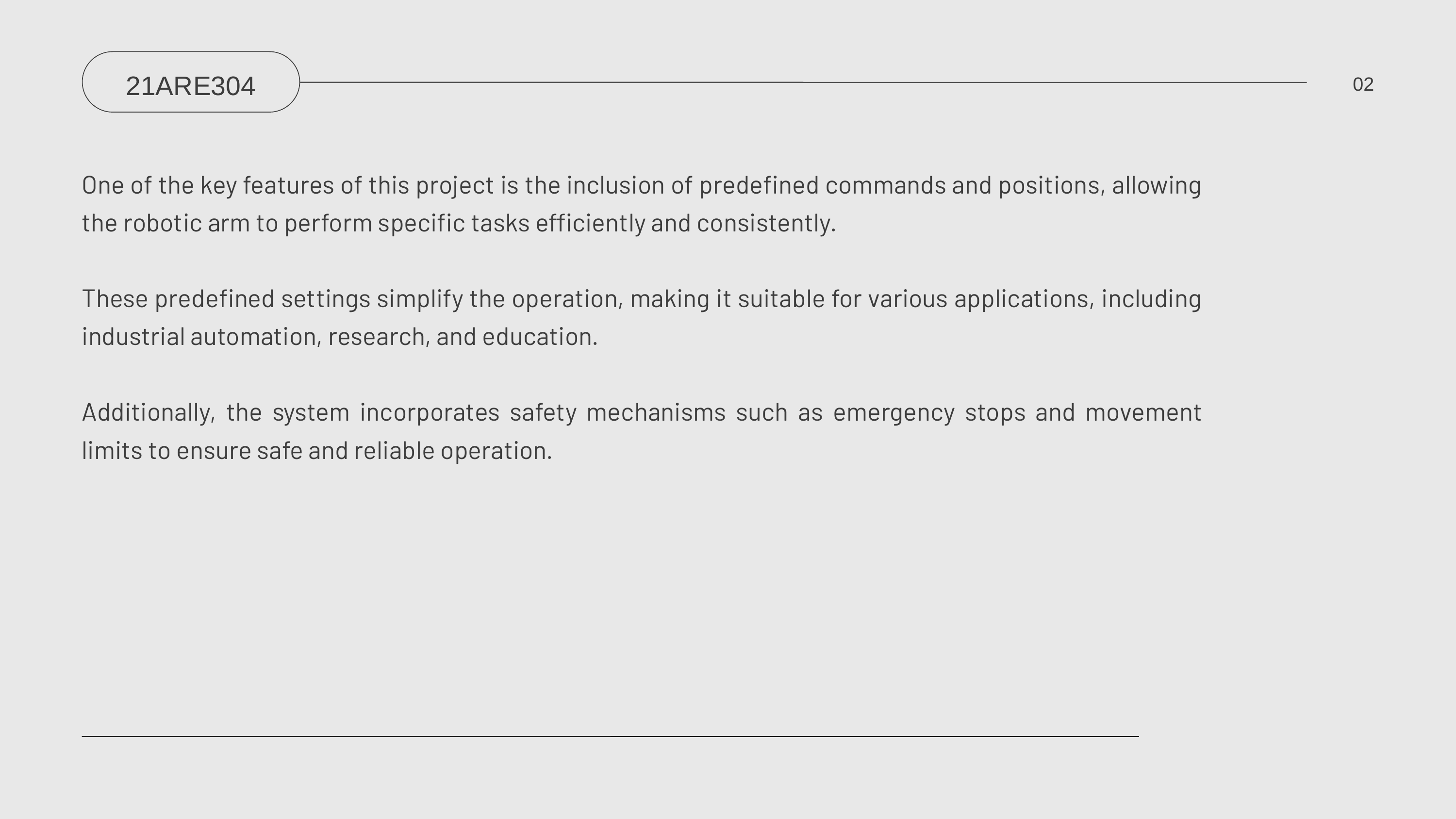

21ARE304
02

One of the key features of this project is the inclusion of predefined commands and positions, allowing the robotic arm to perform specific tasks efficiently and consistently.

These predefined settings simplify the operation, making it suitable for various applications, including industrial automation, research, and education.

Additionally, the system incorporates safety mechanisms such as emergency stops and movement limits to ensure safe and reliable operation.